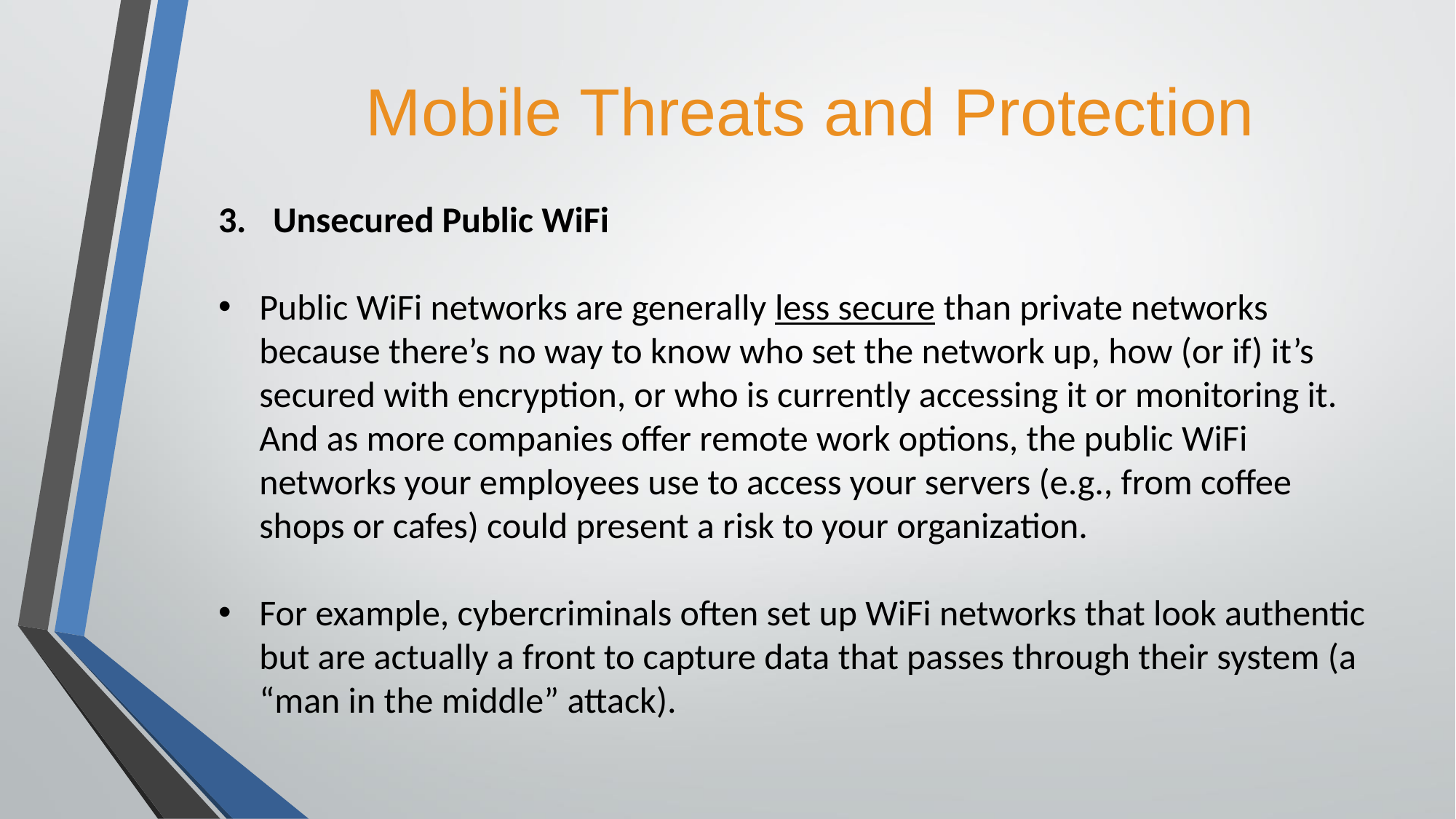

# Mobile Threats and Protection
Unsecured Public WiFi

Public WiFi networks are generally less secure than private networks because there’s no way to know who set the network up, how (or if) it’s secured with encryption, or who is currently accessing it or monitoring it. And as more companies offer remote work options, the public WiFi networks your employees use to access your servers (e.g., from coffee shops or cafes) could present a risk to your organization.

For example, cybercriminals often set up WiFi networks that look authentic but are actually a front to capture data that passes through their system (a “man in the middle” attack).